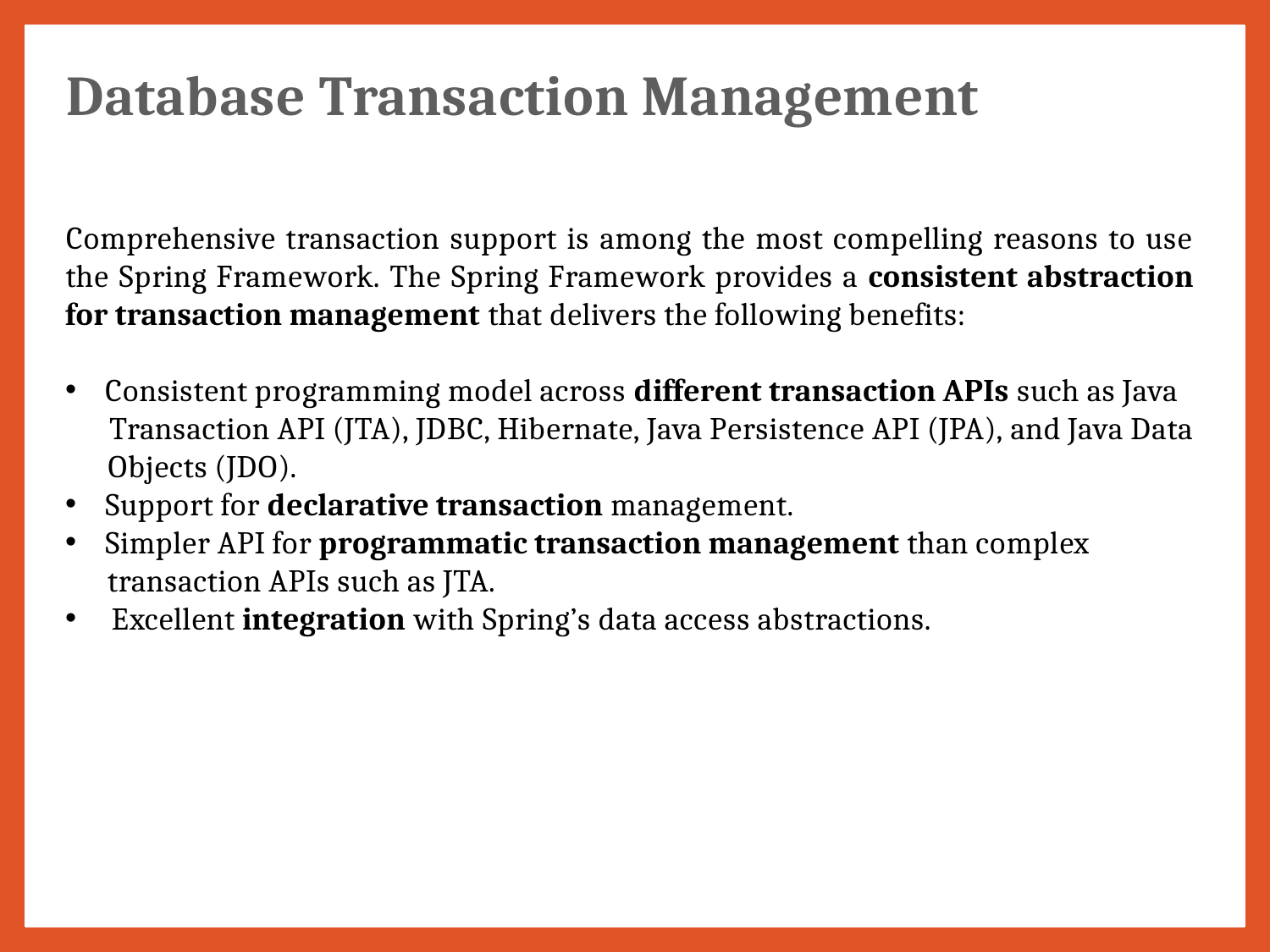

Database Transaction Management
Comprehensive transaction support is among the most compelling reasons to use the Spring Framework. The Spring Framework provides a consistent abstraction for transaction management that delivers the following benefits:

    Consistent programming model across different transaction APIs such as Java
      Transaction API (JTA), JDBC, Hibernate, Java Persistence API (JPA), and Java Data
      Objects (JDO).
    Support for declarative transaction management.
    Simpler API for programmatic transaction management than complex
      transaction APIs such as JTA.
     Excellent integration with Spring’s data access abstractions.